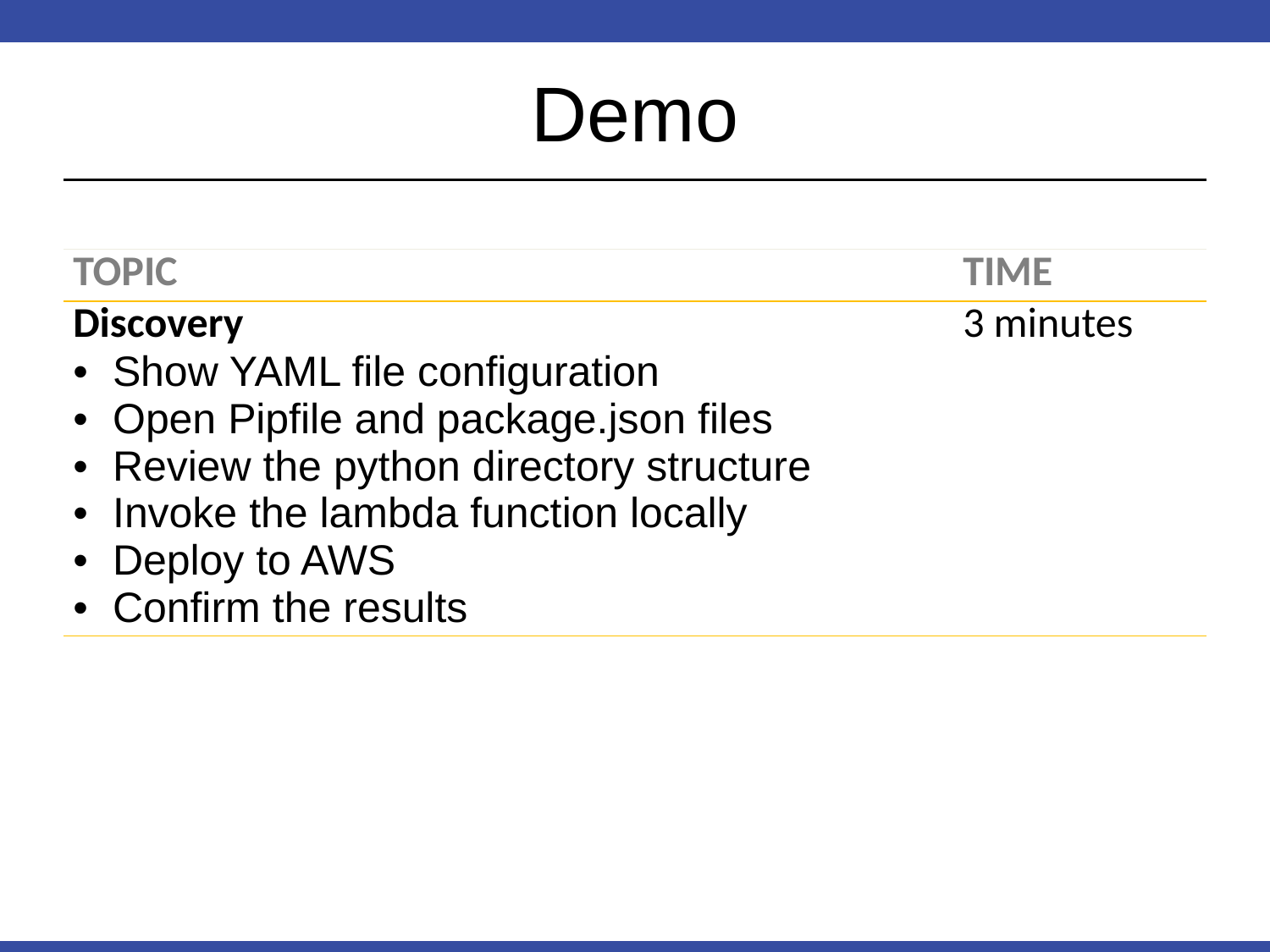

# Demo
| TOPIC | Time |
| --- | --- |
| Discovery Show YAML file configuration Open Pipfile and package.json files Review the python directory structure Invoke the lambda function locally Deploy to AWS Confirm the results | 3 minutes |